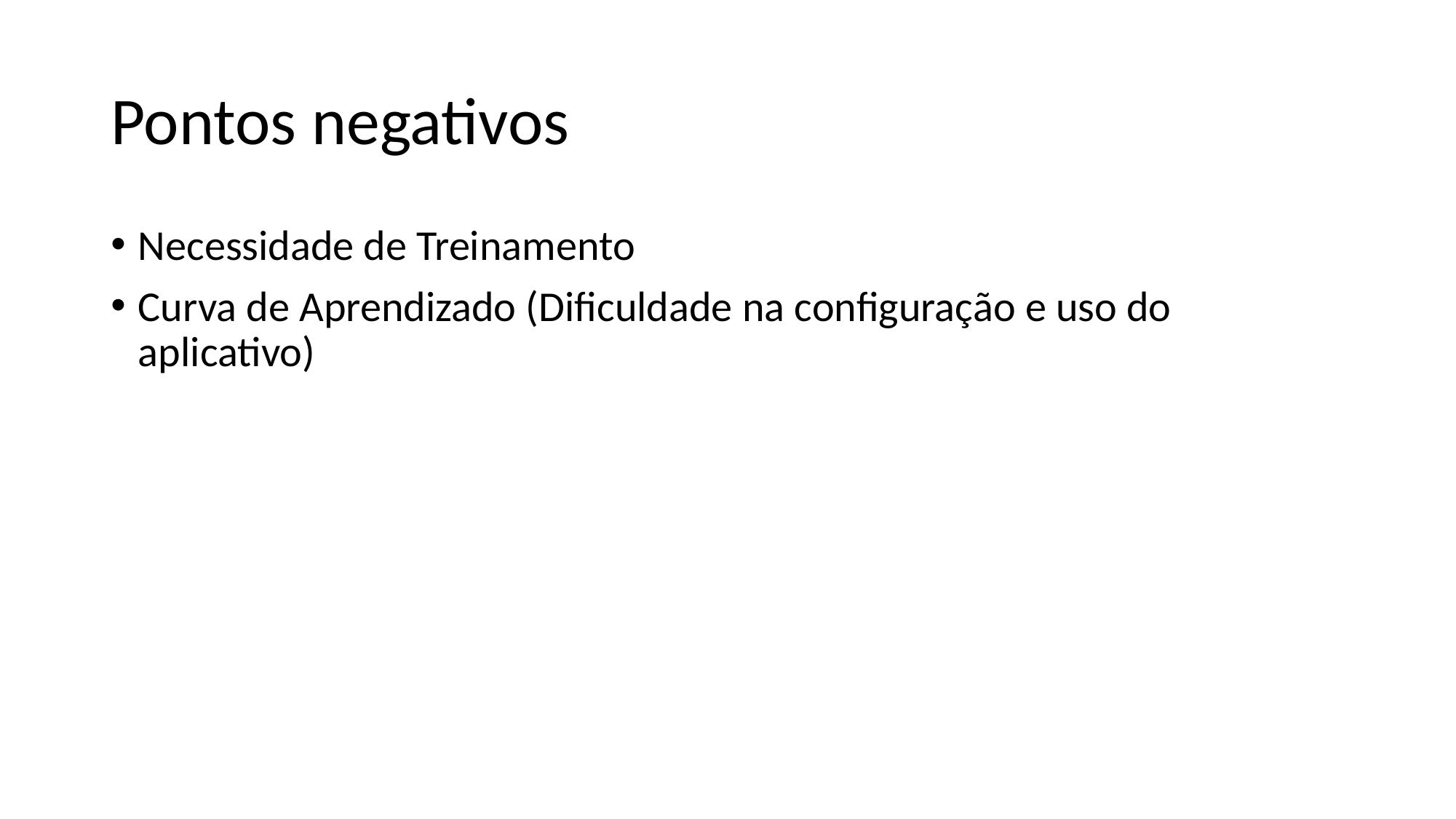

# Pontos negativos
Necessidade de Treinamento
Curva de Aprendizado (Dificuldade na configuração e uso do aplicativo)